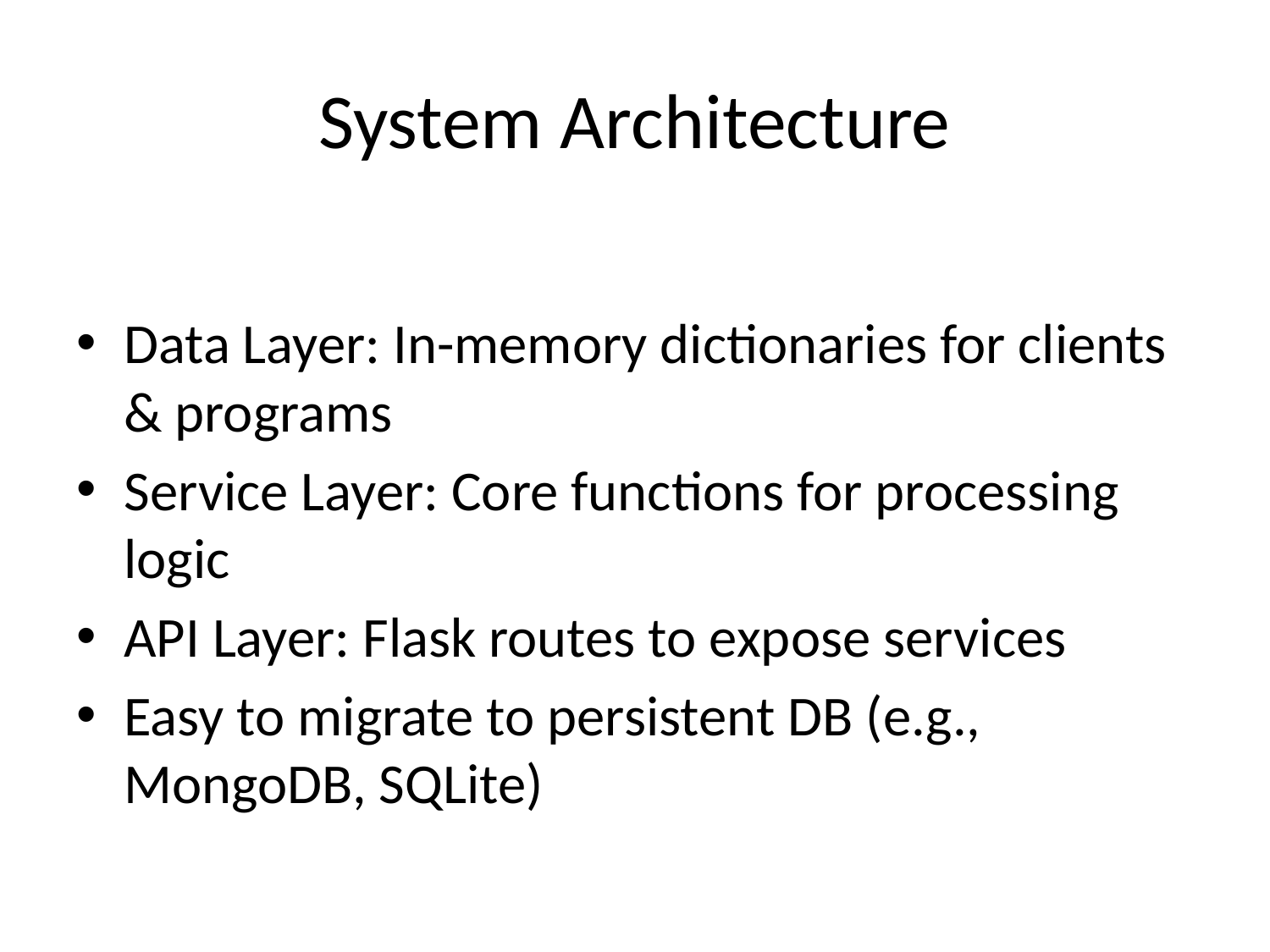

# System Architecture

Data Layer: In-memory dictionaries for clients & programs
Service Layer: Core functions for processing logic
API Layer: Flask routes to expose services
Easy to migrate to persistent DB (e.g., MongoDB, SQLite)